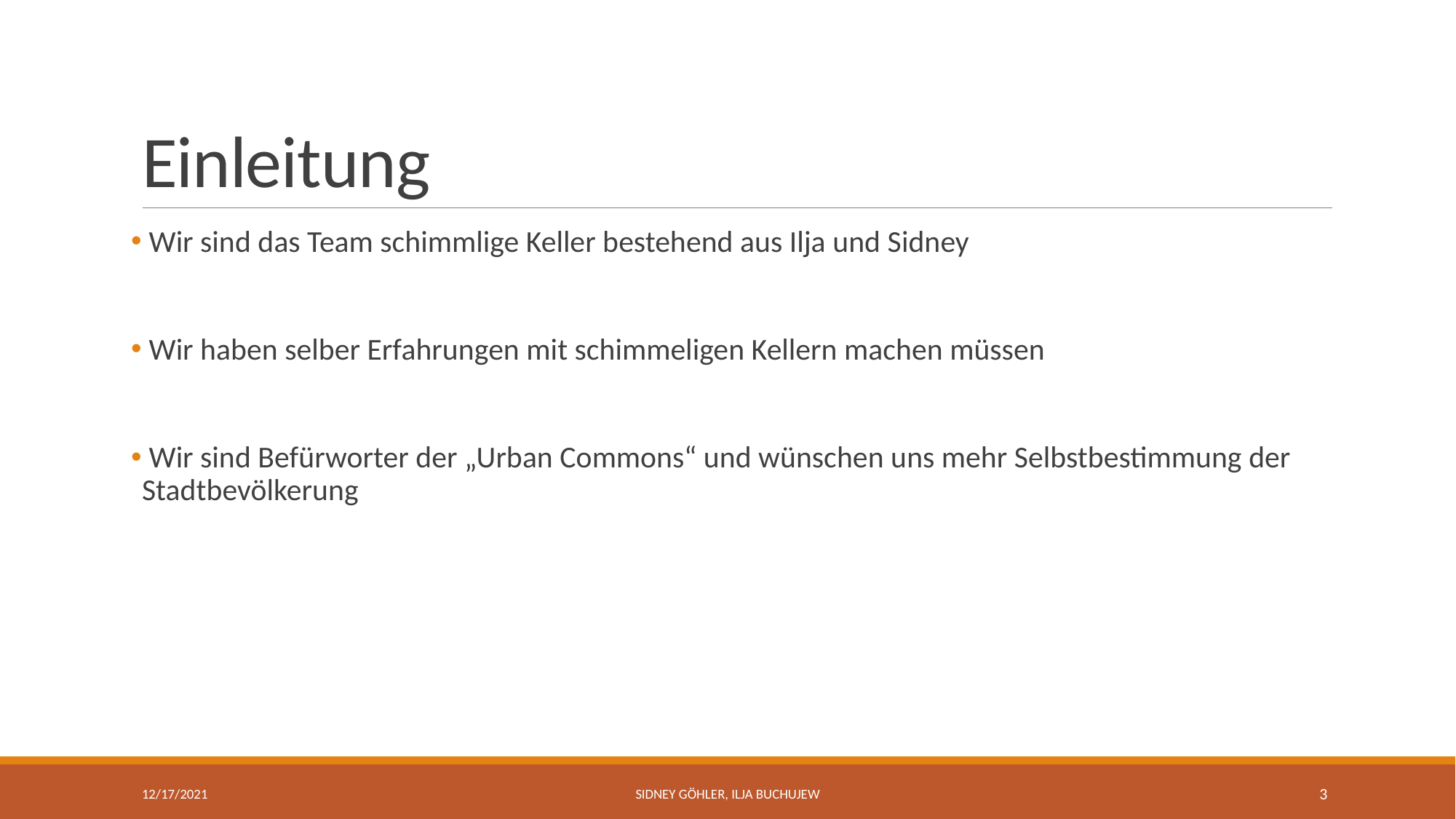

# Einleitung
 Wir sind das Team schimmlige Keller bestehend aus Ilja und Sidney

 Wir haben selber Erfahrungen mit schimmeligen Kellern machen müssen

 Wir sind Befürworter der „Urban Commons“ und wünschen uns mehr Selbstbestimmung der Stadtbevölkerung
12/17/2021
Sidney Göhler, Ilja Buchujew
3